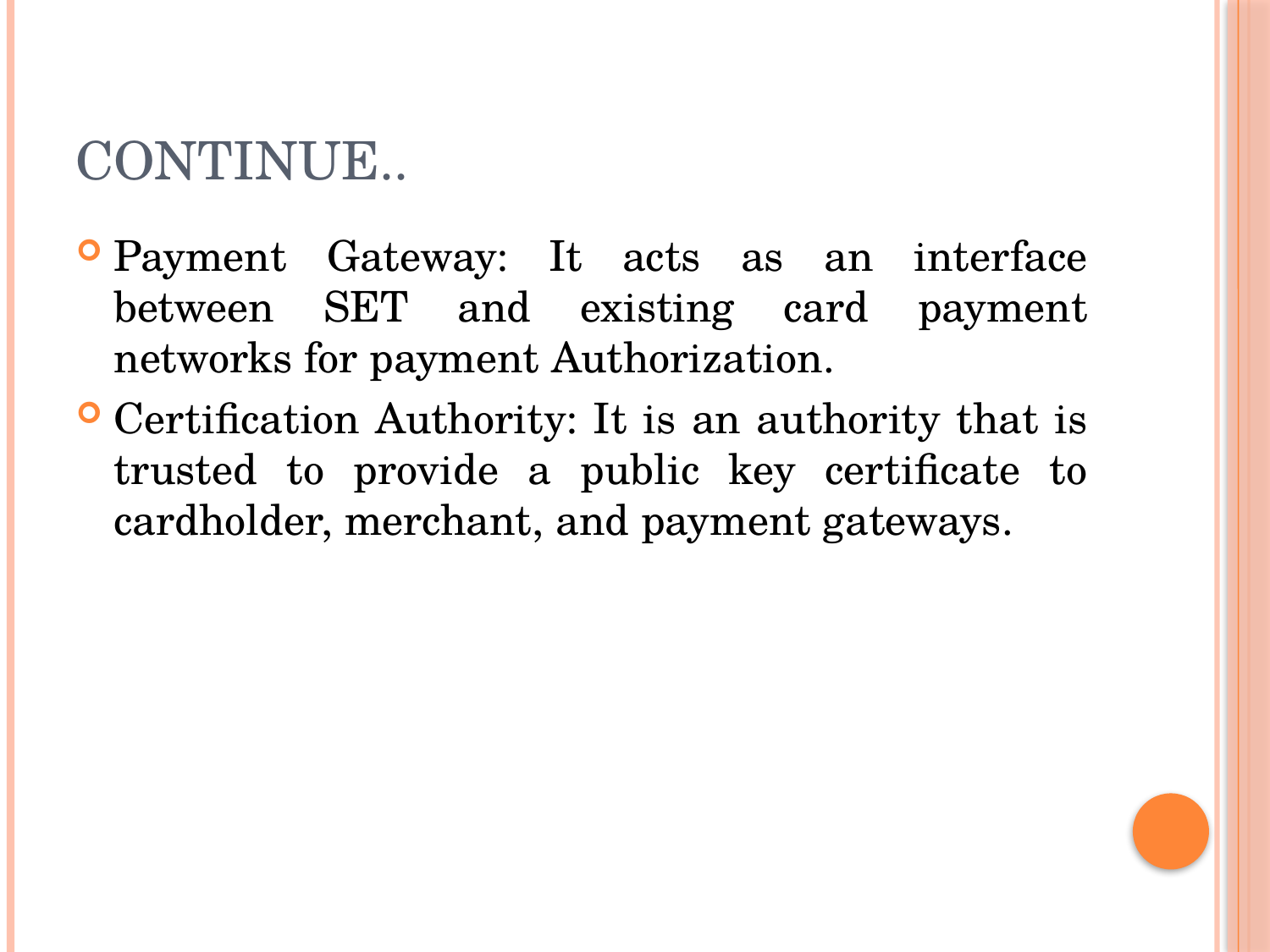

# Continue..
Payment Gateway: It acts as an interface between SET and existing card payment networks for payment Authorization.
Certification Authority: It is an authority that is trusted to provide a public key certificate to cardholder, merchant, and payment gateways.